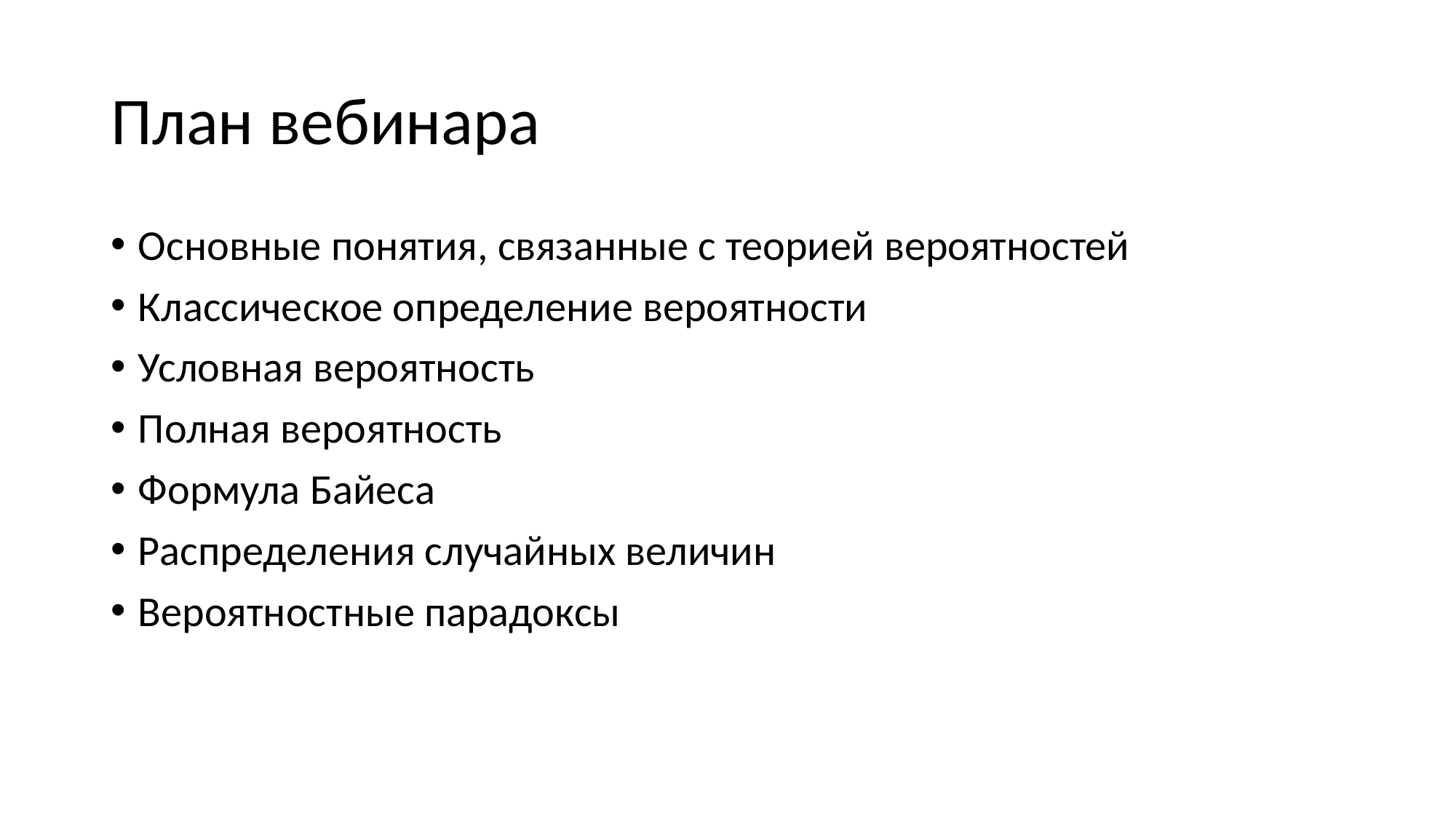

# План вебинара
Основные понятия, связанные с теорией вероятностей
Классическое определение вероятности
Условная вероятность
Полная вероятность
Формула Байеса
Распределения случайных величин
Вероятностные парадоксы